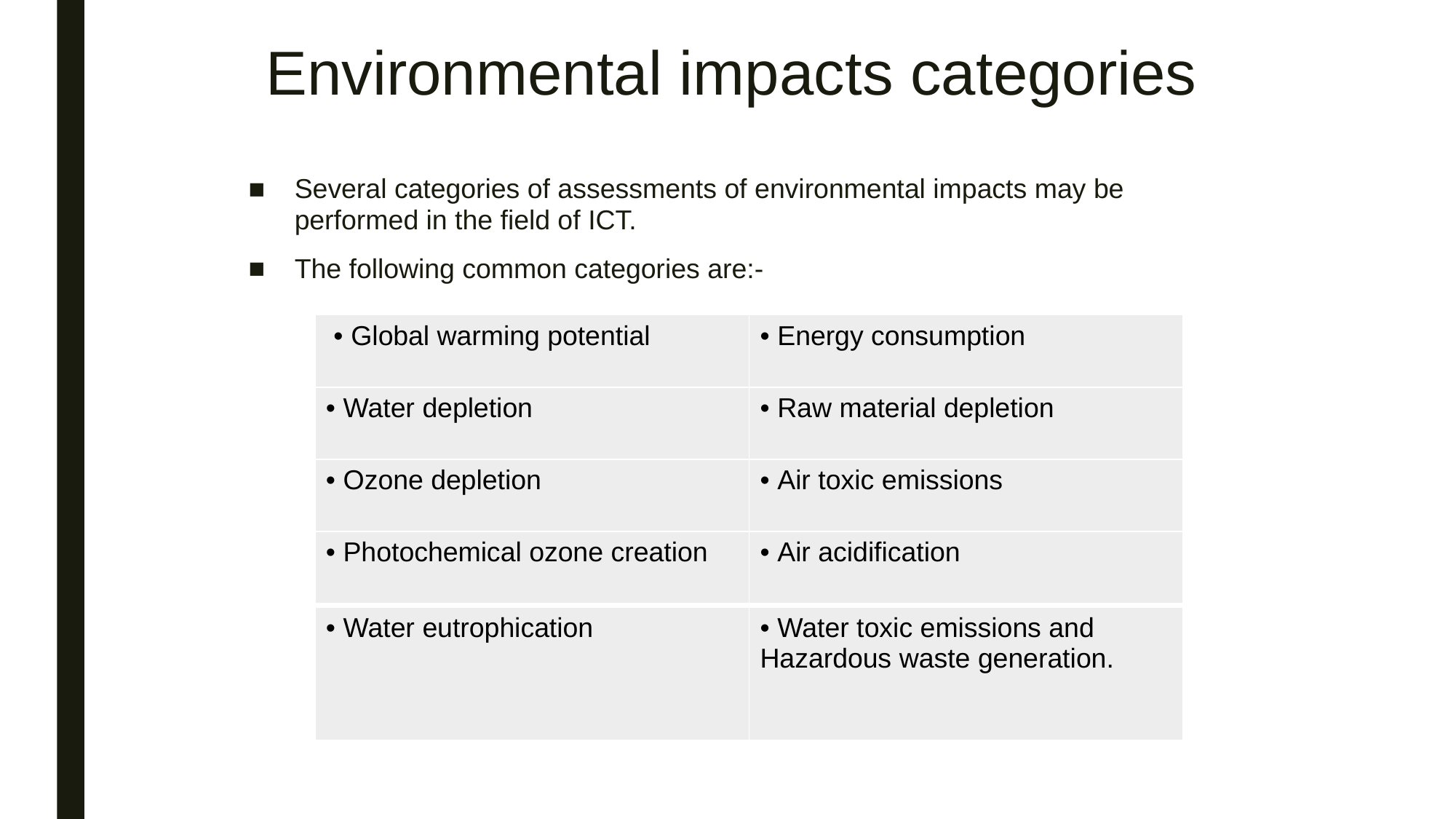

# Environmental impacts categories
Several categories of assessments of environmental impacts may be performed in the field of ICT.
The following common categories are:-

| • Global warming potential | • Energy consumption |
| --- | --- |
| • Water depletion | • Raw material depletion |
| • Ozone depletion | • Air toxic emissions |
| • Photochemical ozone creation | • Air acidification |
| • Water eutrophication | • Water toxic emissions and Hazardous waste generation. |
| --- | --- |